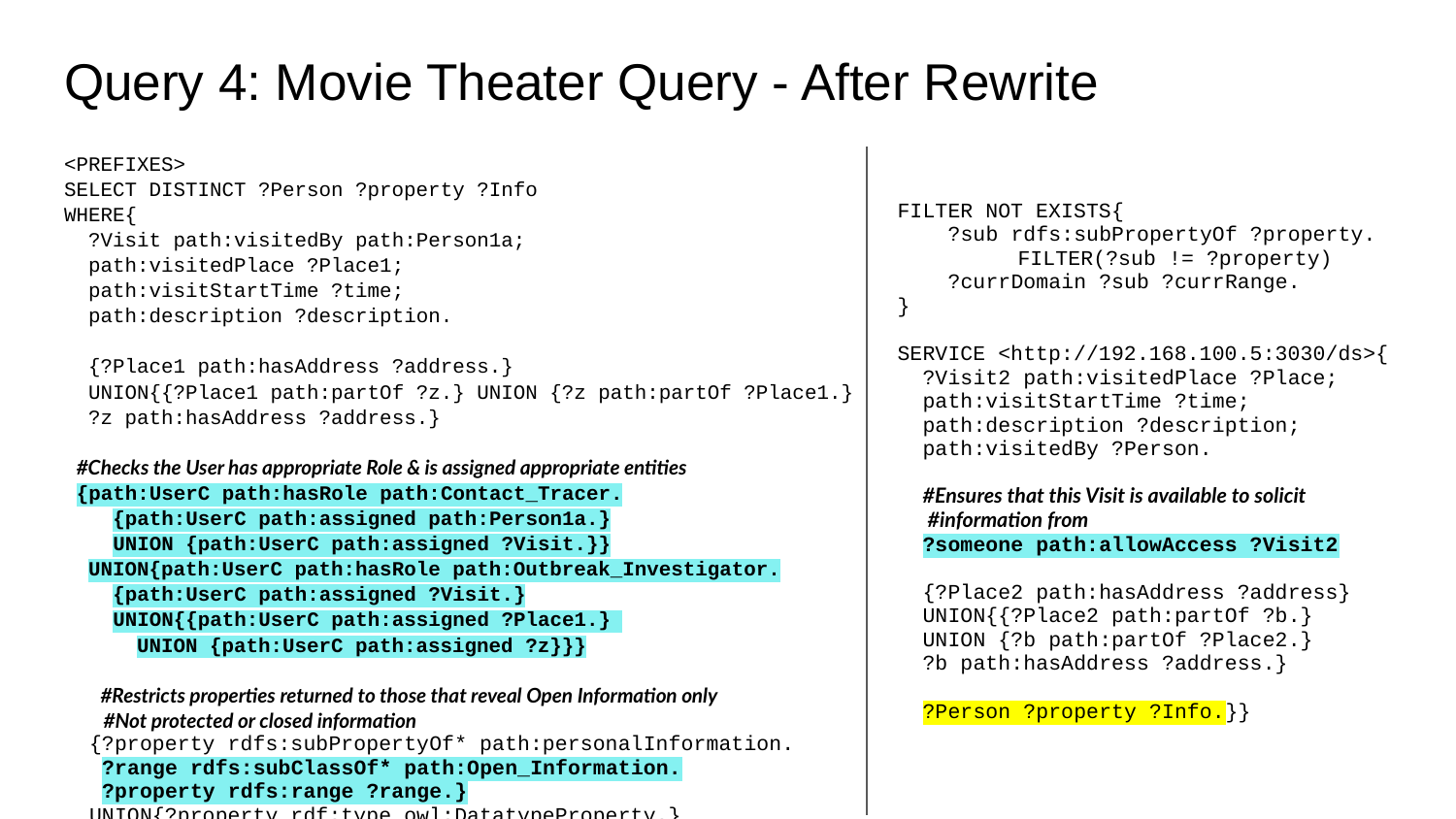

# Query 4: Movie Theater Query - After Rewrite

<PREFIXES>
SELECT DISTINCT ?Person ?property ?Info
WHERE{
  ?Visit path:visitedBy path:Person1a;
  path:visitedPlace ?Place1;
  path:visitStartTime ?time;
  path:description ?description.

  {?Place1 path:hasAddress ?address.}
  UNION{{?Place1 path:partOf ?z.} UNION {?z path:partOf ?Place1.}
  ?z path:hasAddress ?address.}

 #Checks the User has appropriate Role & is assigned appropriate entities
 {path:UserC path:hasRole path:Contact_Tracer.
    {path:UserC path:assigned path:Person1a.}
    UNION {path:UserC path:assigned ?Visit.}}
  UNION{path:UserC path:hasRole path:Outbreak_Investigator.
    {path:UserC path:assigned ?Visit.}
    UNION{{path:UserC path:assigned ?Place1.}
      UNION {path:UserC path:assigned ?z}}}

   #Restricts properties returned to those that reveal Open Information only
         #Not protected or closed information
  {?property rdfs:subPropertyOf* path:personalInformation.
   ?range rdfs:subClassOf* path:Open_Information.
   ?property rdfs:range ?range.}
  UNION{?property rdf:type owl:DatatypeProperty.}

  FILTER NOT EXISTS{
      ?sub rdfs:subPropertyOf ?property.
    	FILTER(?sub != ?property)
      ?currDomain ?sub ?currRange.
  }

  SERVICE <http://192.168.100.5:3030/ds>{
    ?Visit2 path:visitedPlace ?Place;
    path:visitStartTime ?time;
    path:description ?description;
    path:visitedBy ?Person.

    #Ensures that this Visit is available to solicit
            #information from
    ?someone path:allowAccess ?Visit2

    {?Place2 path:hasAddress ?address}
    UNION{{?Place2 path:partOf ?b.}
    UNION {?b path:partOf ?Place2.}
    ?b path:hasAddress ?address.}

    ?Person ?property ?Info.}}